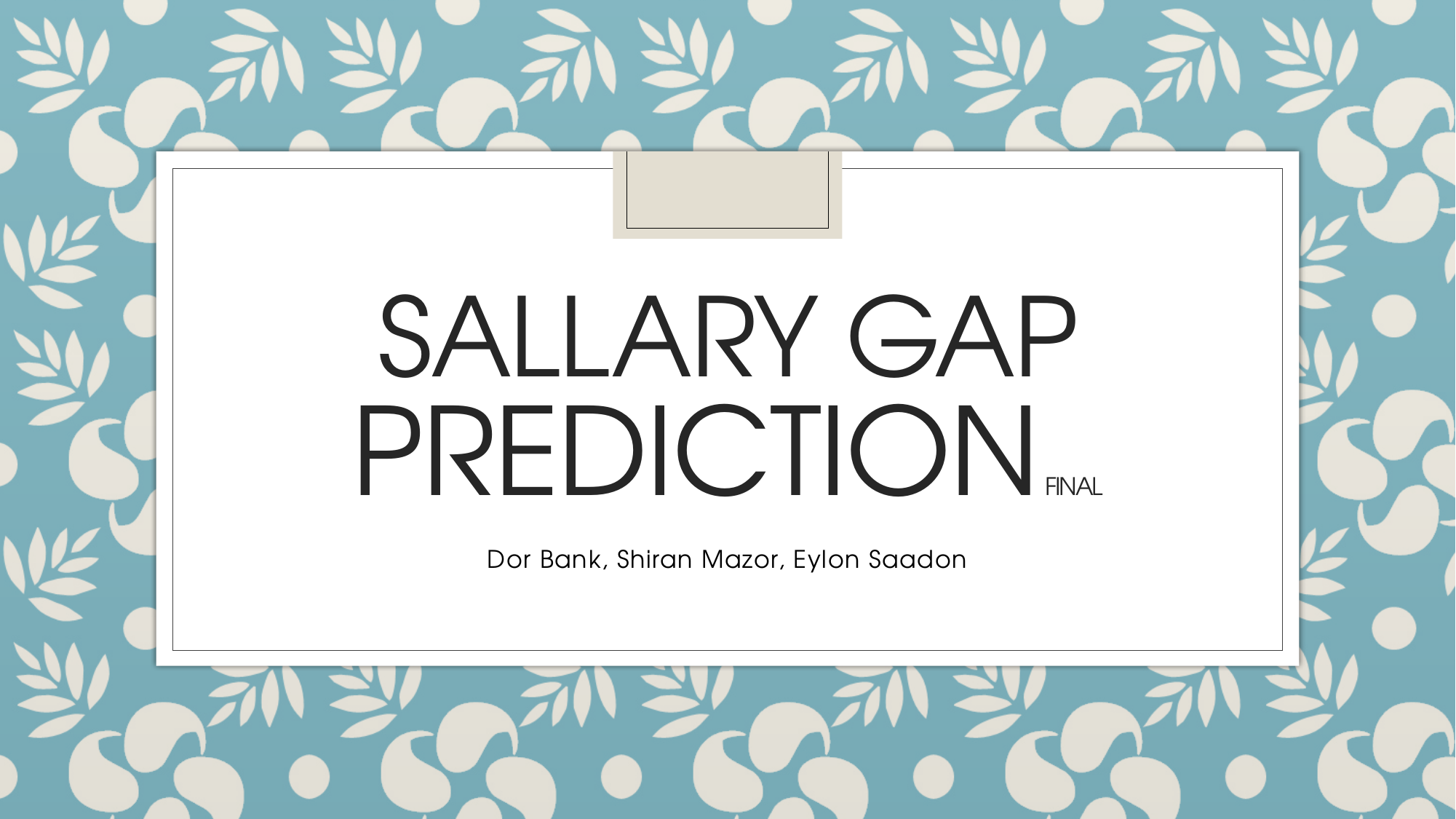

# Sallary gap prediction final

Dor Bank, Shiran Mazor, Eylon Saadon